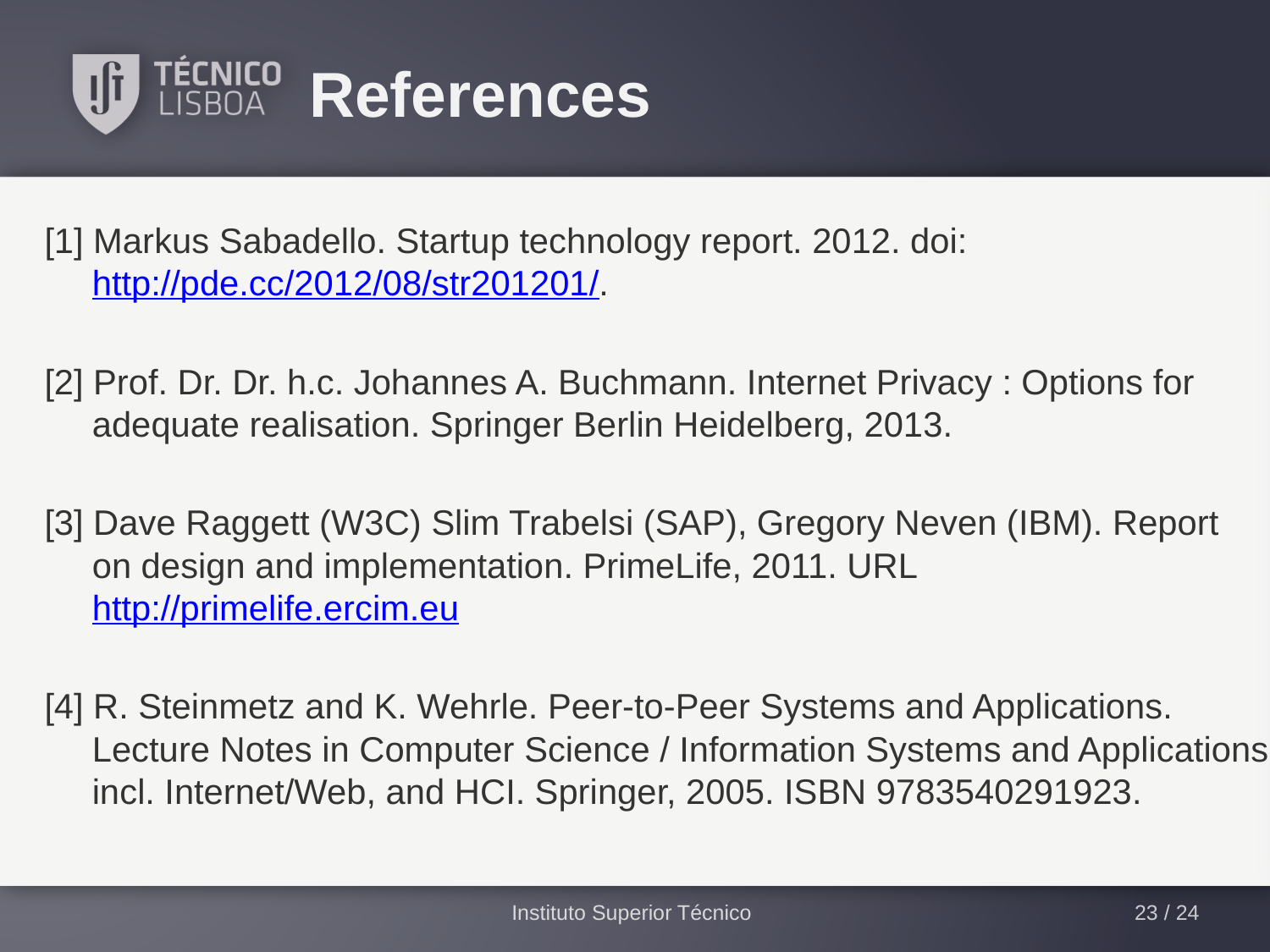

# References
[1] Markus Sabadello. Startup technology report. 2012. doi: http://pde.cc/2012/08/str201201/.

[2] Prof. Dr. Dr. h.c. Johannes A. Buchmann. Internet Privacy : Options for adequate realisation. Springer Berlin Heidelberg, 2013.

[3] Dave Raggett (W3C) Slim Trabelsi (SAP), Gregory Neven (IBM). Report    on design and implementation. PrimeLife, 2011. URL http://primelife.ercim.eu

[4] R. Steinmetz and K. Wehrle. Peer-to-Peer Systems and Applications. Lecture Notes in Computer Science / Information Systems and Applications, incl. Internet/Web, and HCI. Springer, 2005. ISBN 9783540291923.
Instituto Superior Técnico
23 / 24